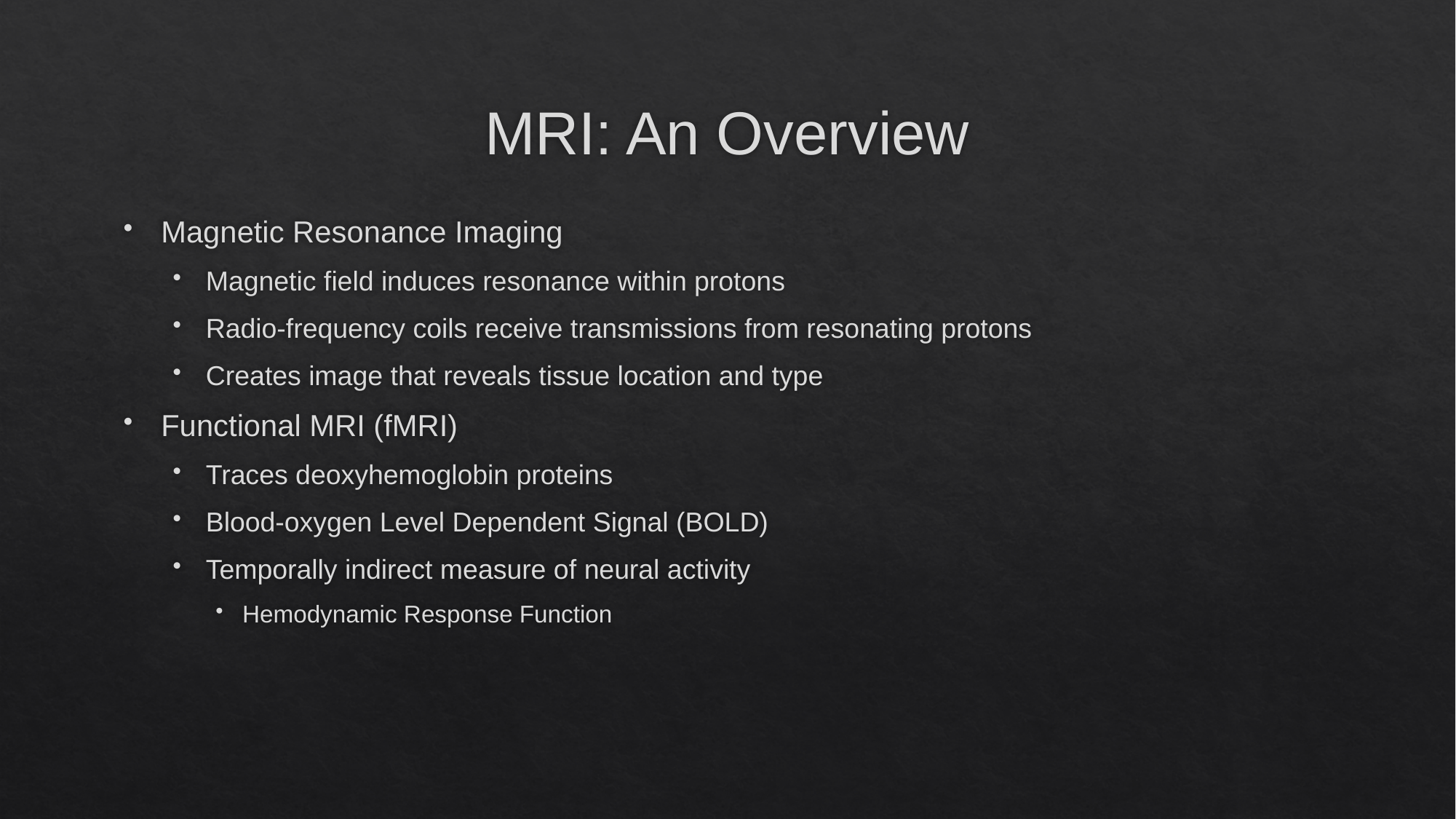

# MRI: An Overview
Magnetic Resonance Imaging
Magnetic field induces resonance within protons
Radio-frequency coils receive transmissions from resonating protons
Creates image that reveals tissue location and type
Functional MRI (fMRI)
Traces deoxyhemoglobin proteins
Blood-oxygen Level Dependent Signal (BOLD)
Temporally indirect measure of neural activity
Hemodynamic Response Function